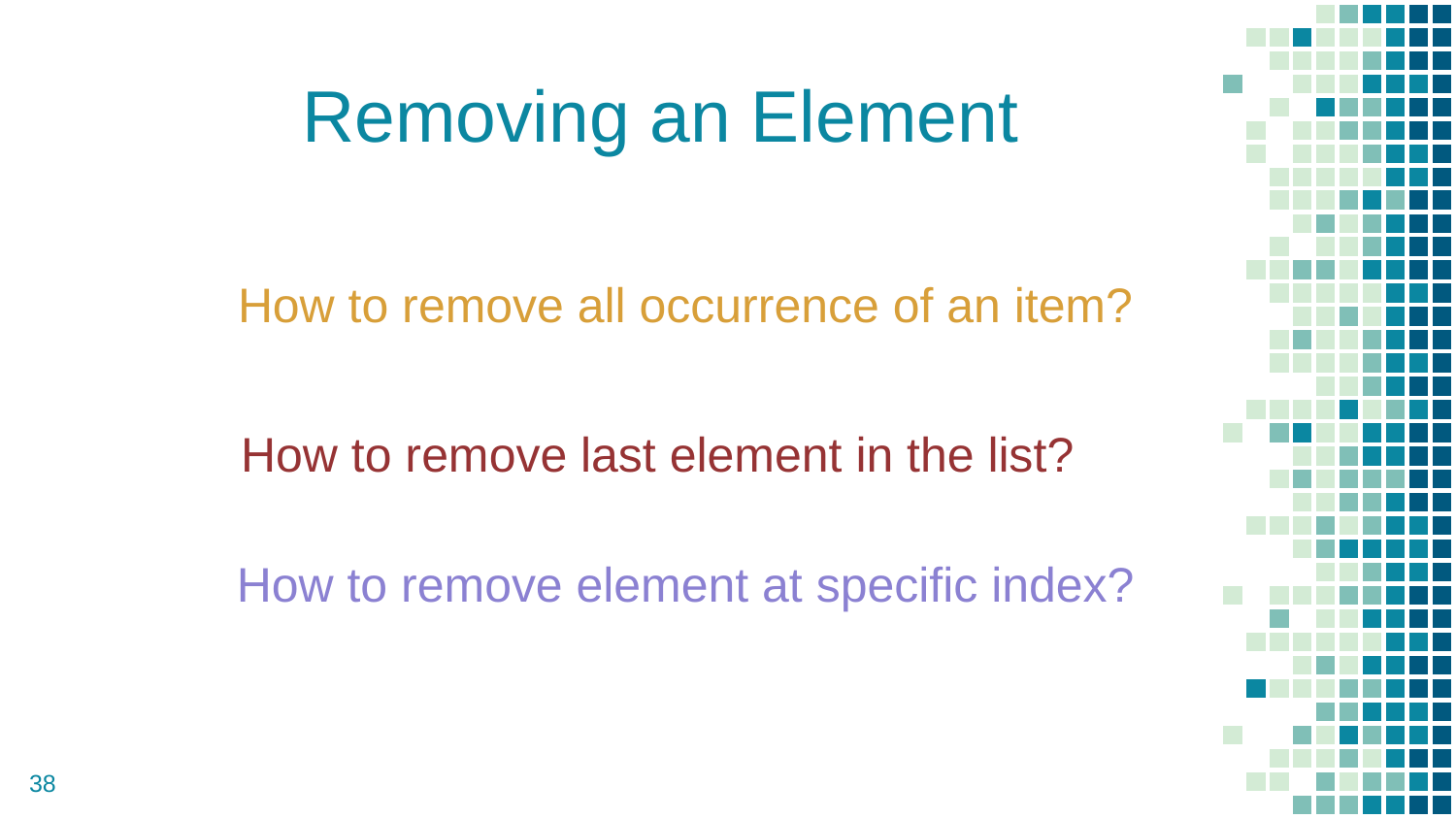

# Removing an Element
How to remove all occurrence of an item?

How to remove last element in the list?

How to remove element at specific index?

38